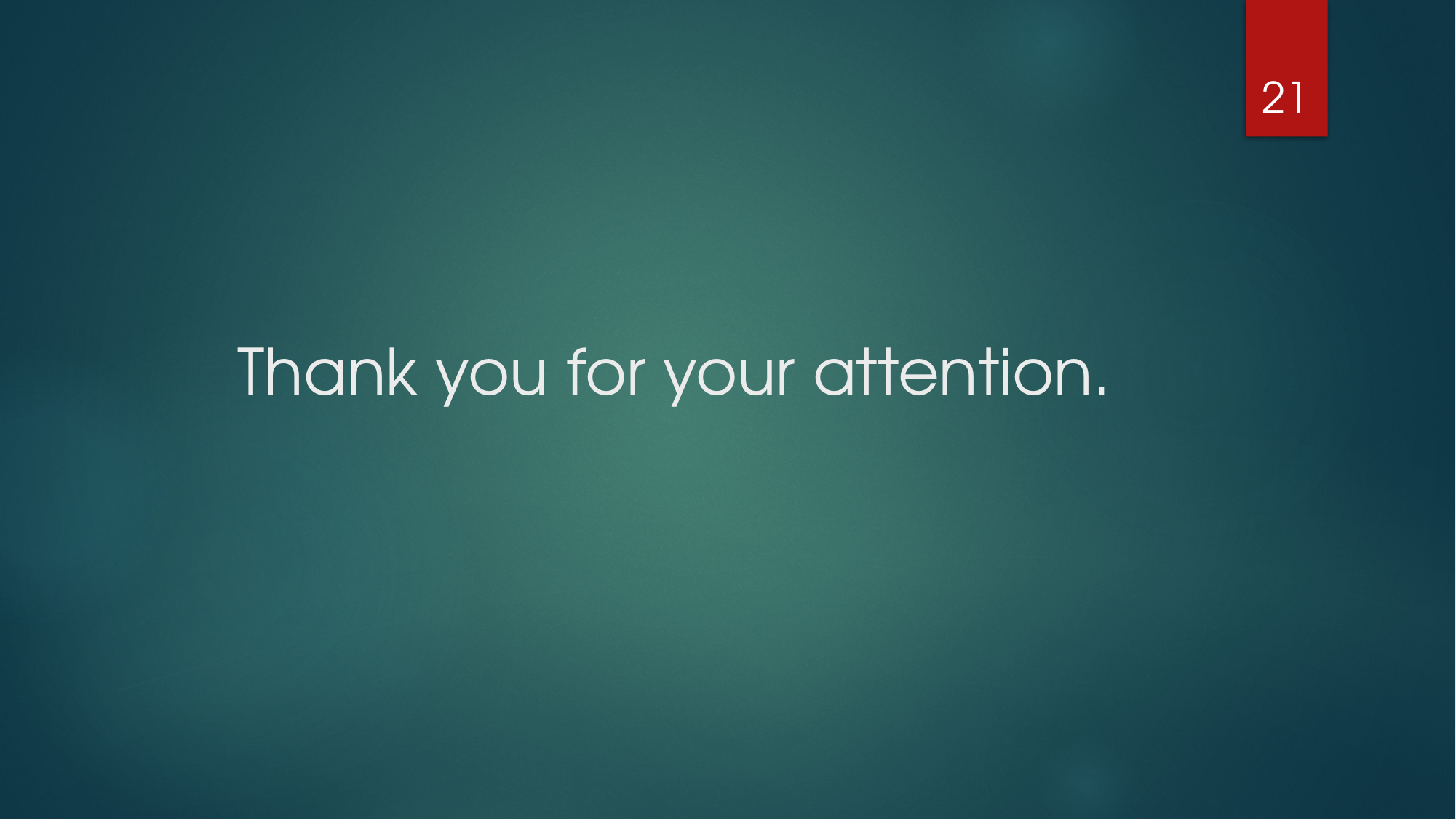

21
# Thank you for your attention.